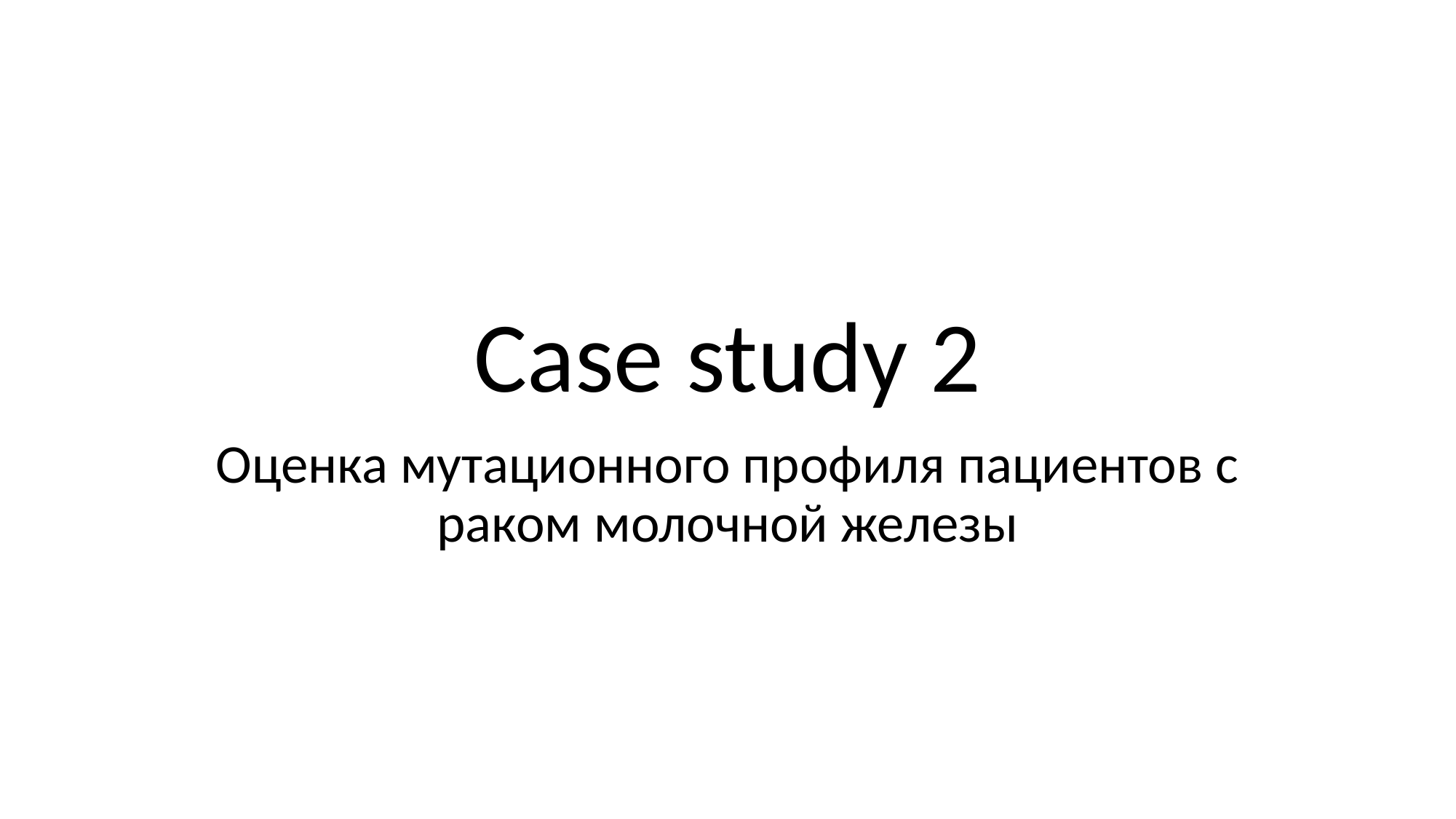

# Case study 2
Оценка мутационного профиля пациентов с раком молочной железы